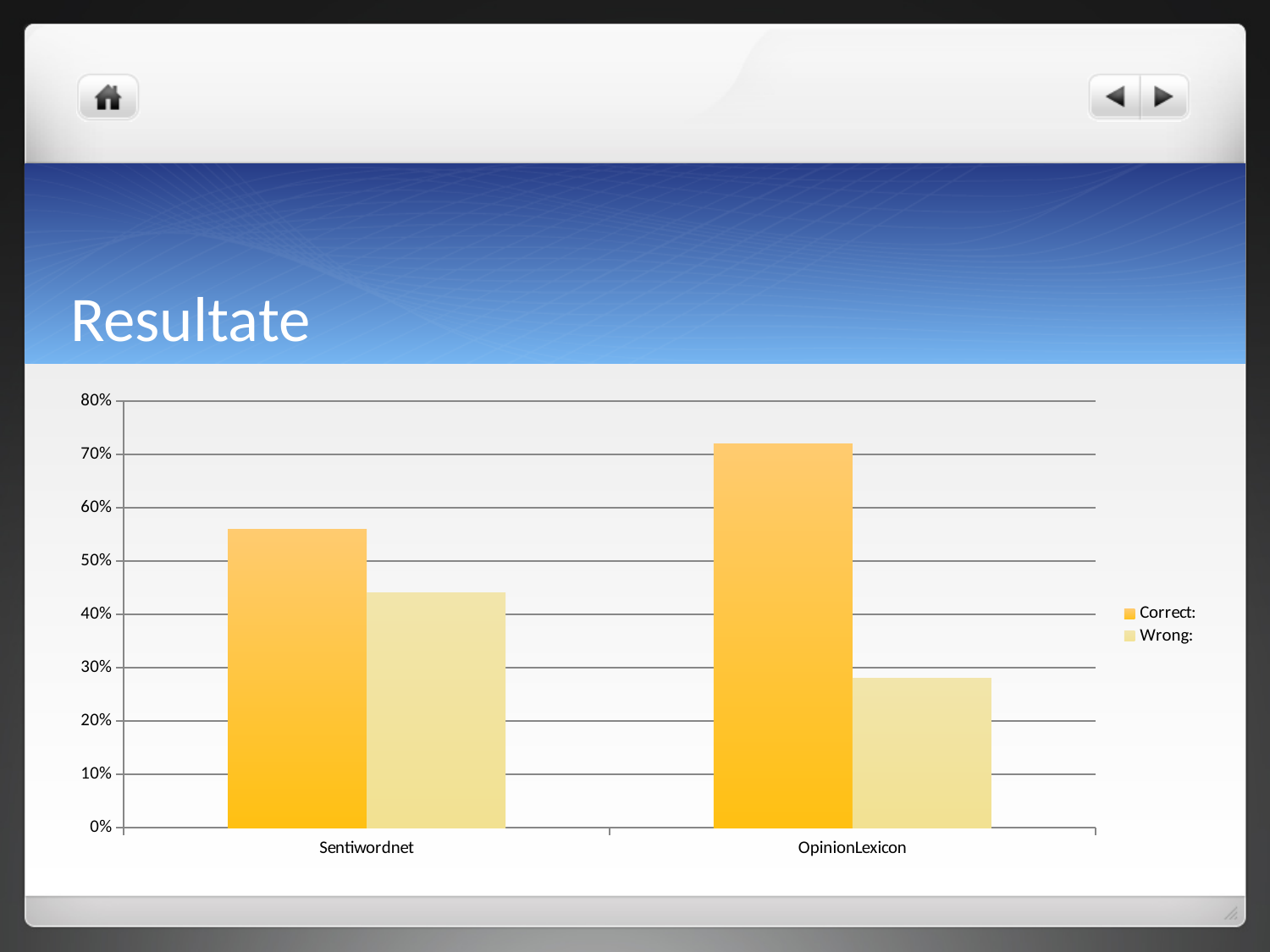

# Resultate

### Chart

| Category | Correct: | Wrong: |
|---|---|---|
| Sentiwordnet | 0.56 | 0.44 |
| OpinionLexicon | 0.72 | 0.28 |